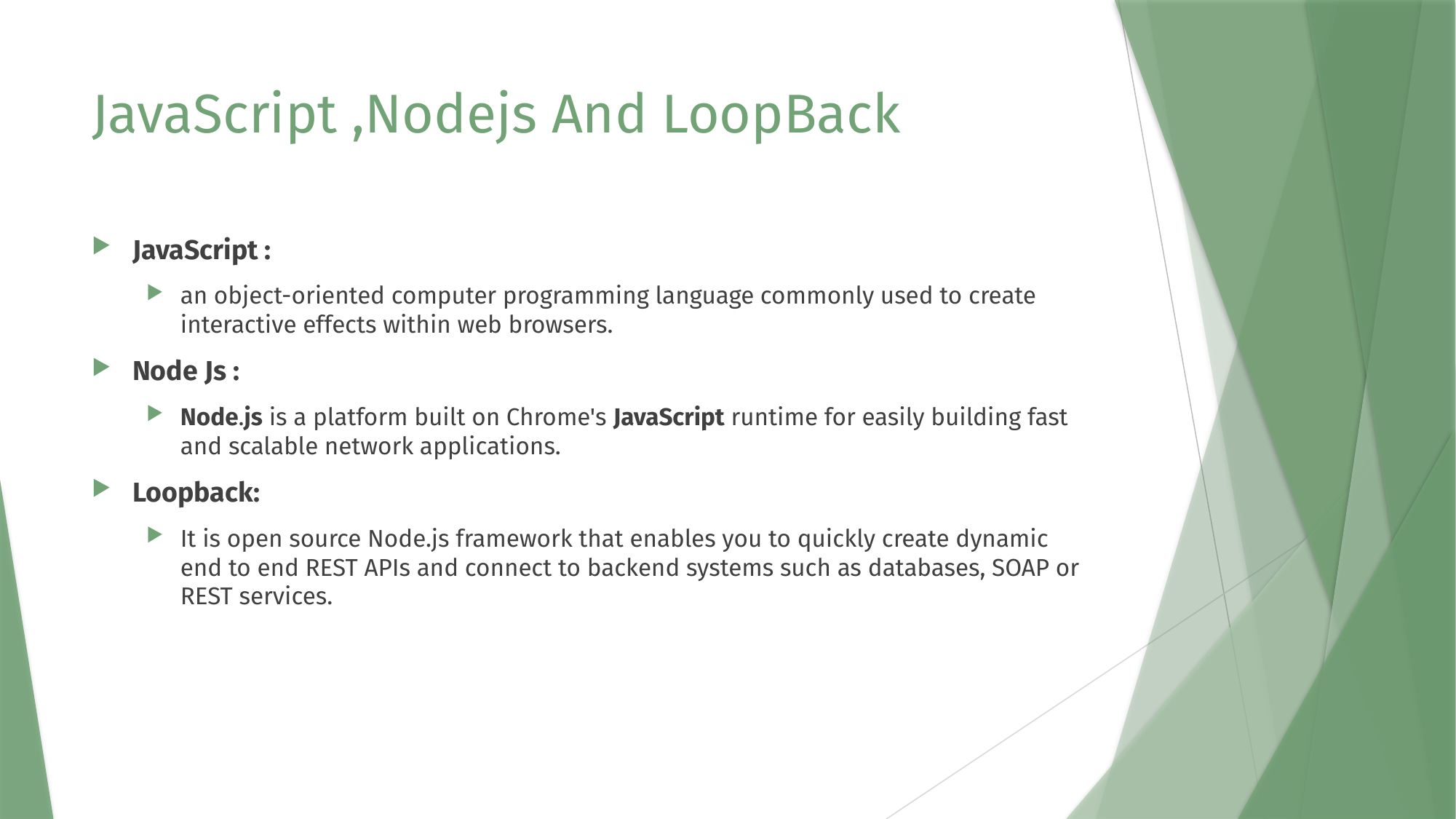

# JavaScript ,Nodejs And LoopBack
JavaScript :
an object-oriented computer programming language commonly used to create interactive effects within web browsers.
Node Js :
Node.js is a platform built on Chrome's JavaScript runtime for easily building fast and scalable network applications.
Loopback:
It is open source Node.js framework that enables you to quickly create dynamic end to end REST APIs and connect to backend systems such as databases, SOAP or REST services.